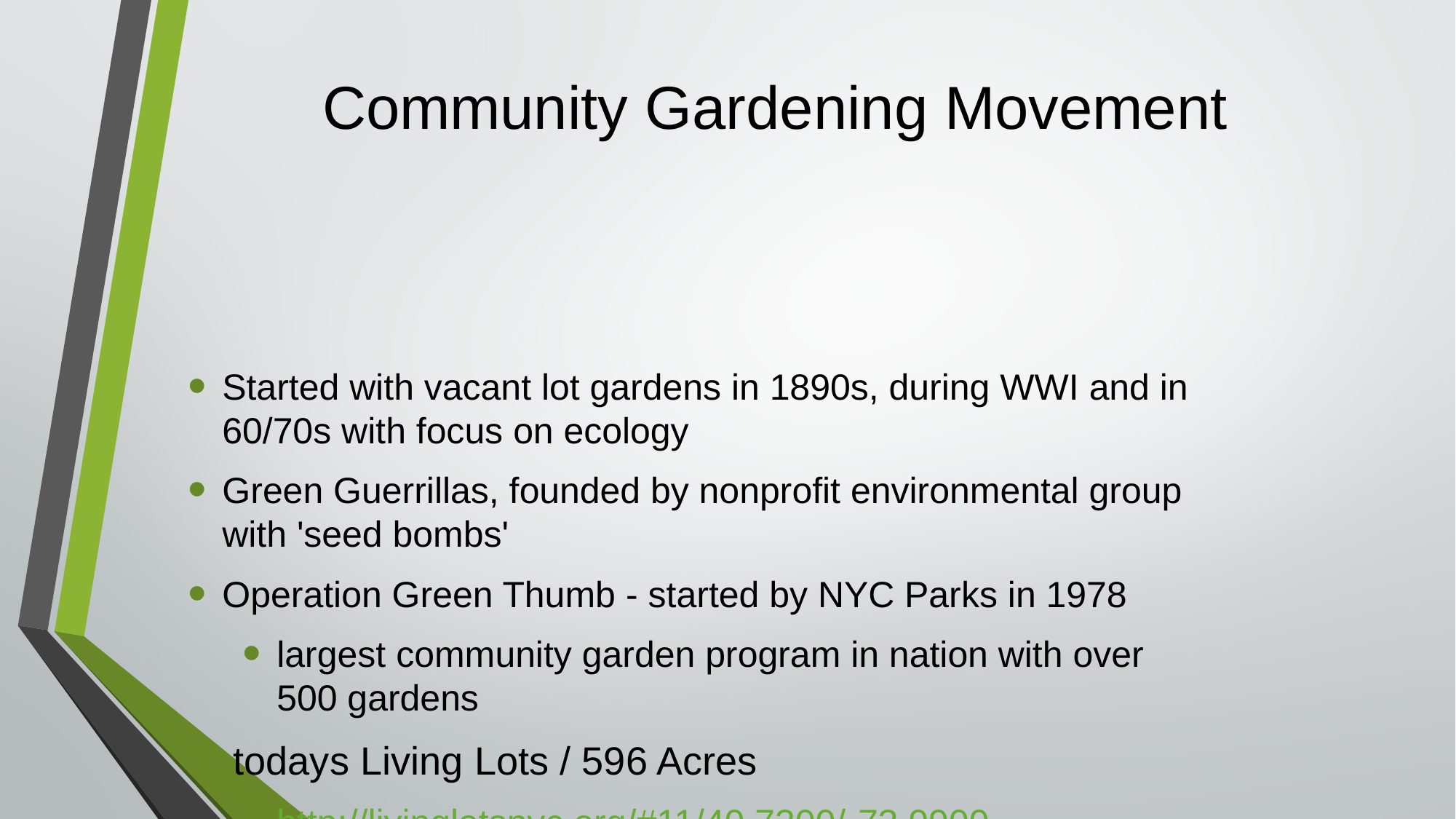

# Community Gardening Movement
Started with vacant lot gardens in 1890s, during WWI and in 60/70s with focus on ecology
Green Guerrillas, founded by nonprofit environmental group with 'seed bombs'
Operation Green Thumb - started by NYC Parks in 1978
largest community garden program in nation with over 500 gardens
 todays Living Lots / 596 Acres
http://livinglotsnyc.org/#11/40.7300/-73.9900